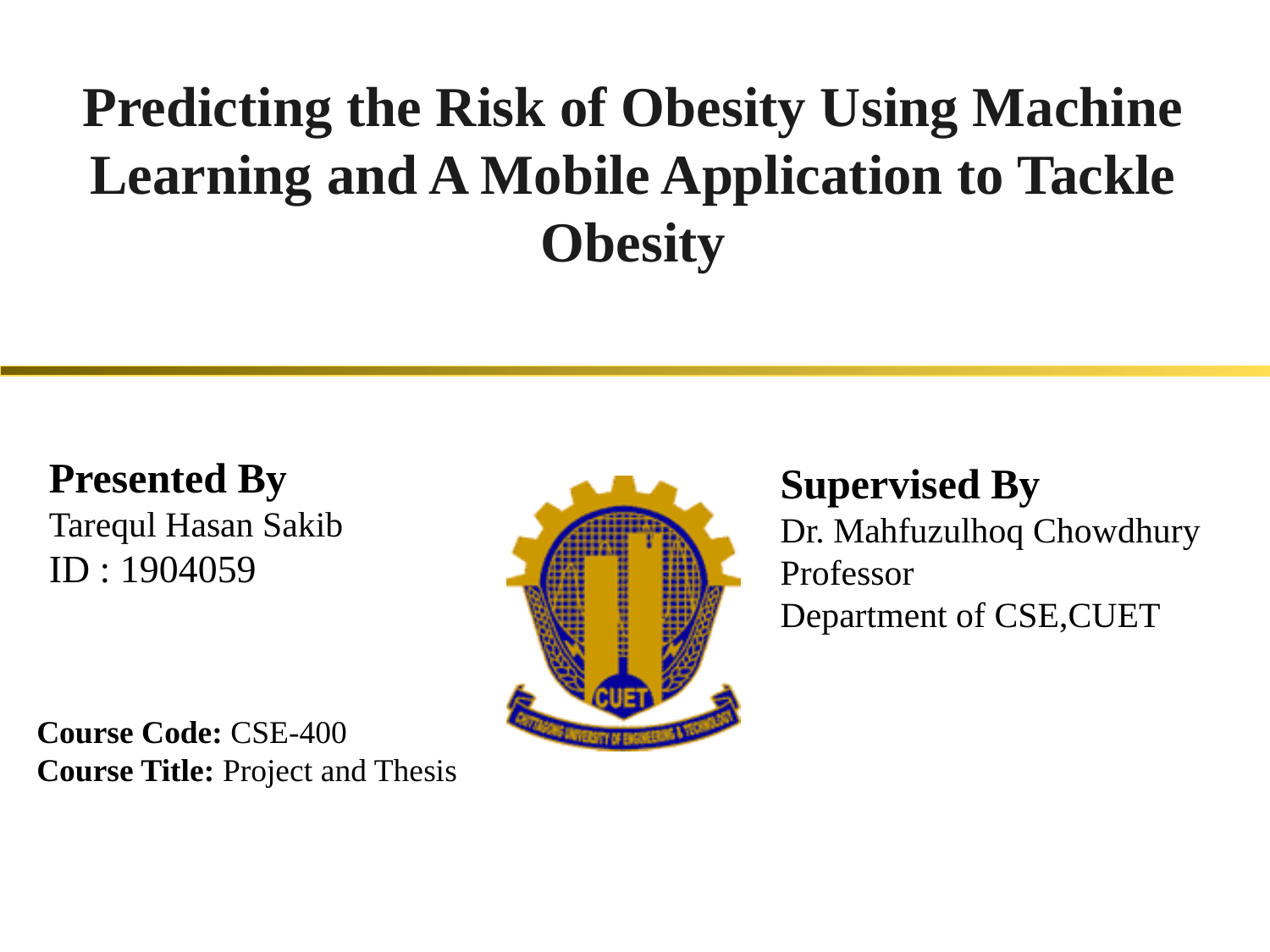

# Predicting the Risk of Obesity Using Machine Learning and A Mobile Application to Tackle Obesity
Presented By
Tarequl Hasan Sakib
ID : 1904059

Supervised By
Dr. Mahfuzulhoq Chowdhury  Professor
Department of CSE,CUET
Course Code: CSE-400
Course Title: Project and Thesis